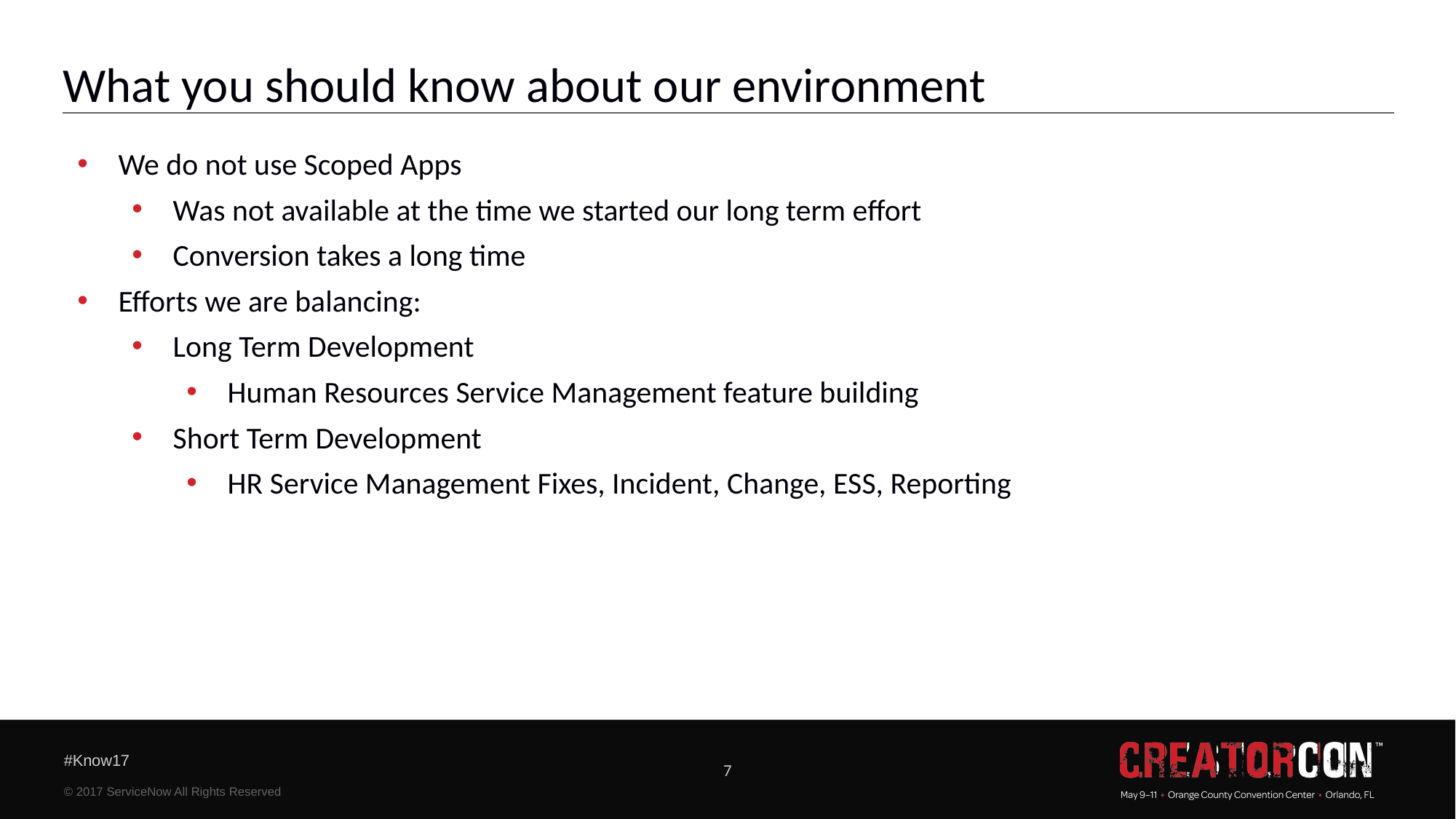

# What you should know about our environment
We do not use Scoped Apps
Was not available at the time we started our long term effort
Conversion takes a long time
Efforts we are balancing:
Long Term Development
Human Resources Service Management feature building
Short Term Development
HR Service Management Fixes, Incident, Change, ESS, Reporting